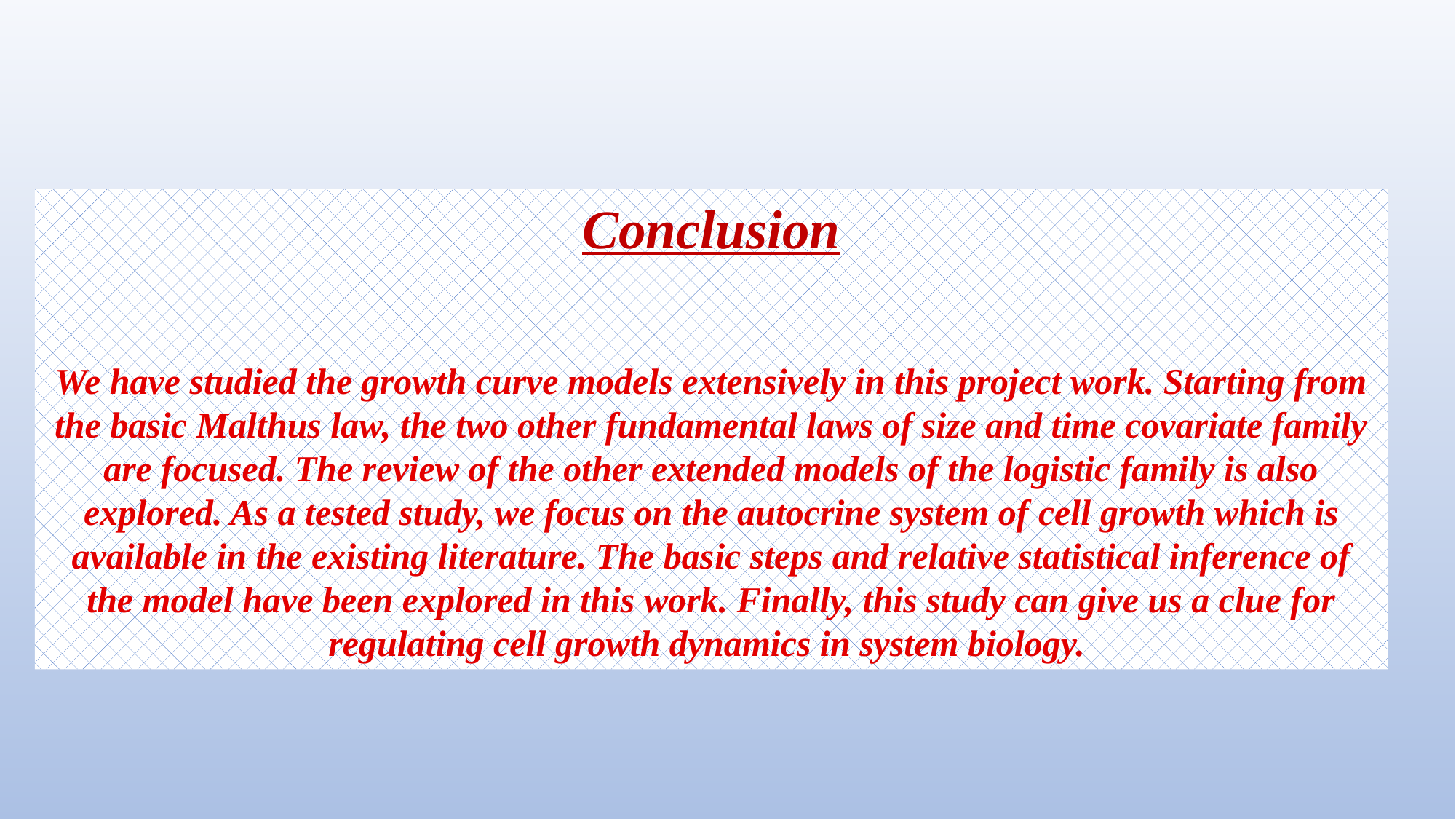

Conclusion

We have studied the growth curve models extensively in this project work. Starting from the basic Malthus law, the two other fundamental laws of size and time covariate family are focused. The review of the other extended models of the logistic family is also explored. As a tested study, we focus on the autocrine system of cell growth which is available in the existing literature. The basic steps and relative statistical inference of the model have been explored in this work. Finally, this study can give us a clue for regulating cell growth dynamics in system biology.